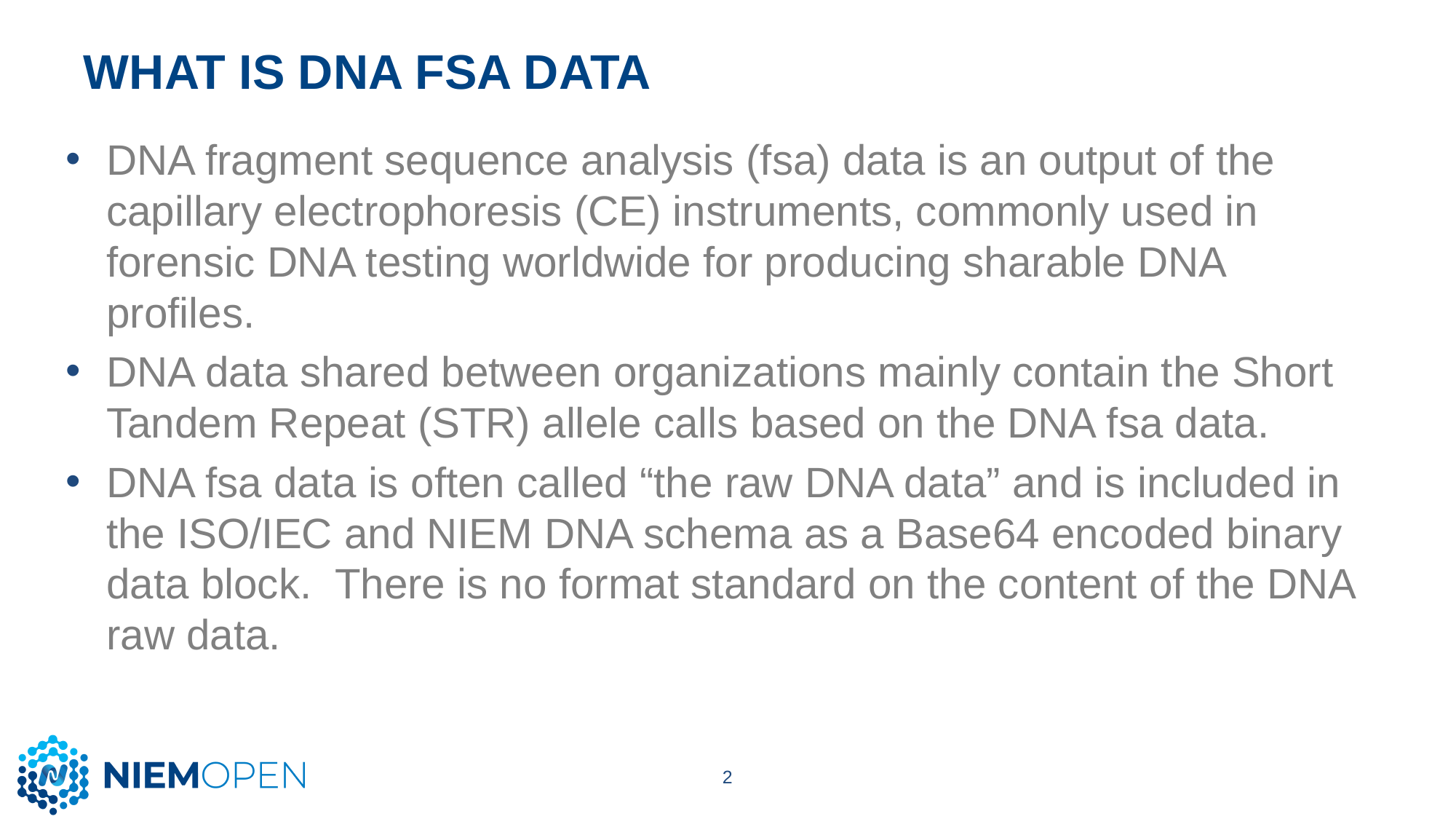

# What is DNA fsa data
DNA fragment sequence analysis (fsa) data is an output of the capillary electrophoresis (CE) instruments, commonly used in forensic DNA testing worldwide for producing sharable DNA profiles.
DNA data shared between organizations mainly contain the Short Tandem Repeat (STR) allele calls based on the DNA fsa data.
DNA fsa data is often called “the raw DNA data” and is included in the ISO/IEC and NIEM DNA schema as a Base64 encoded binary data block.  There is no format standard on the content of the DNA raw data.
2